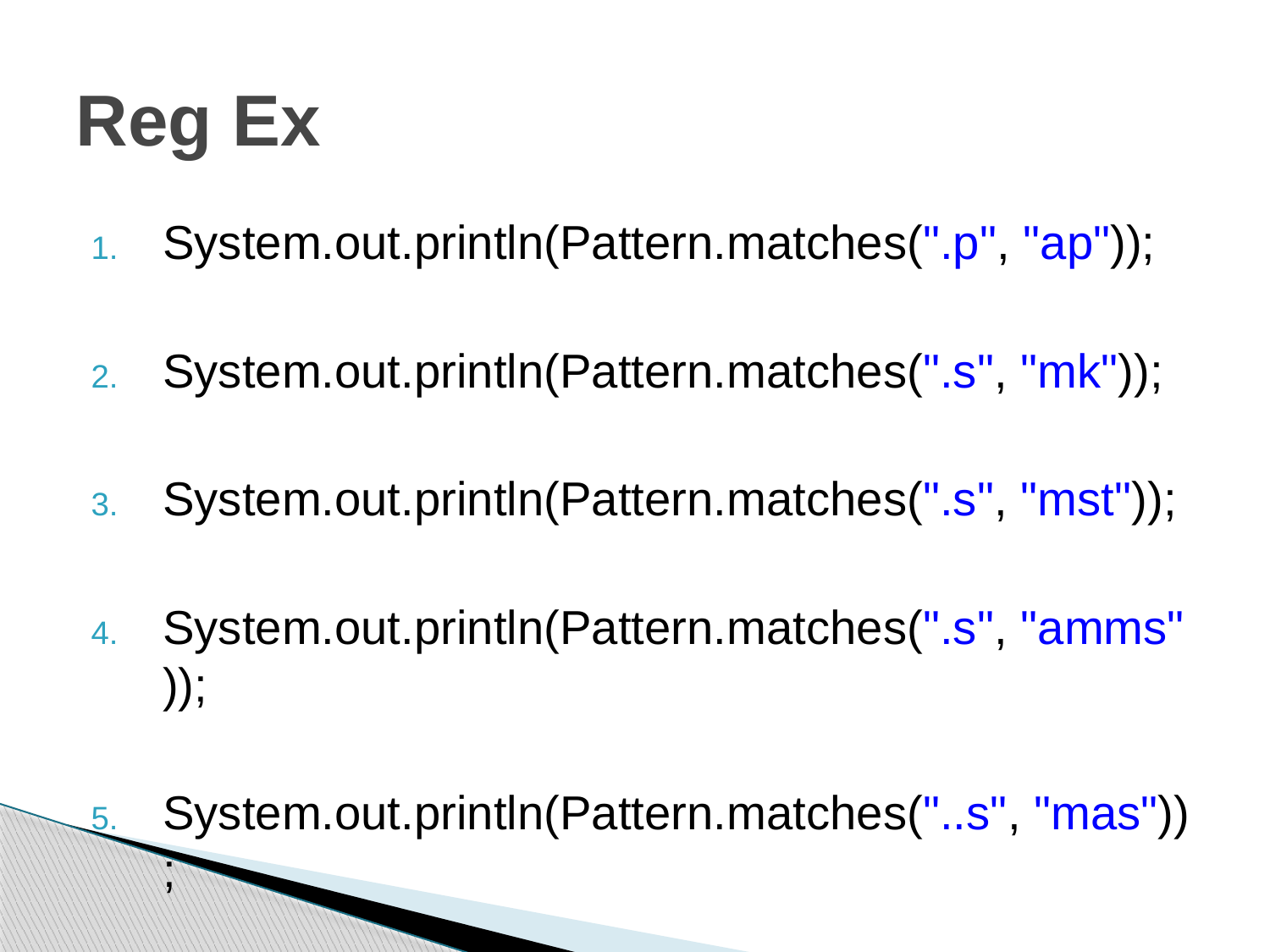

# Reg Ex
System.out.println(Pattern.matches(".p", "ap"));

System.out.println(Pattern.matches(".s", "mk"));

System.out.println(Pattern.matches(".s", "mst"));

System.out.println(Pattern.matches(".s", "amms"));

System.out.println(Pattern.matches("..s", "mas"));